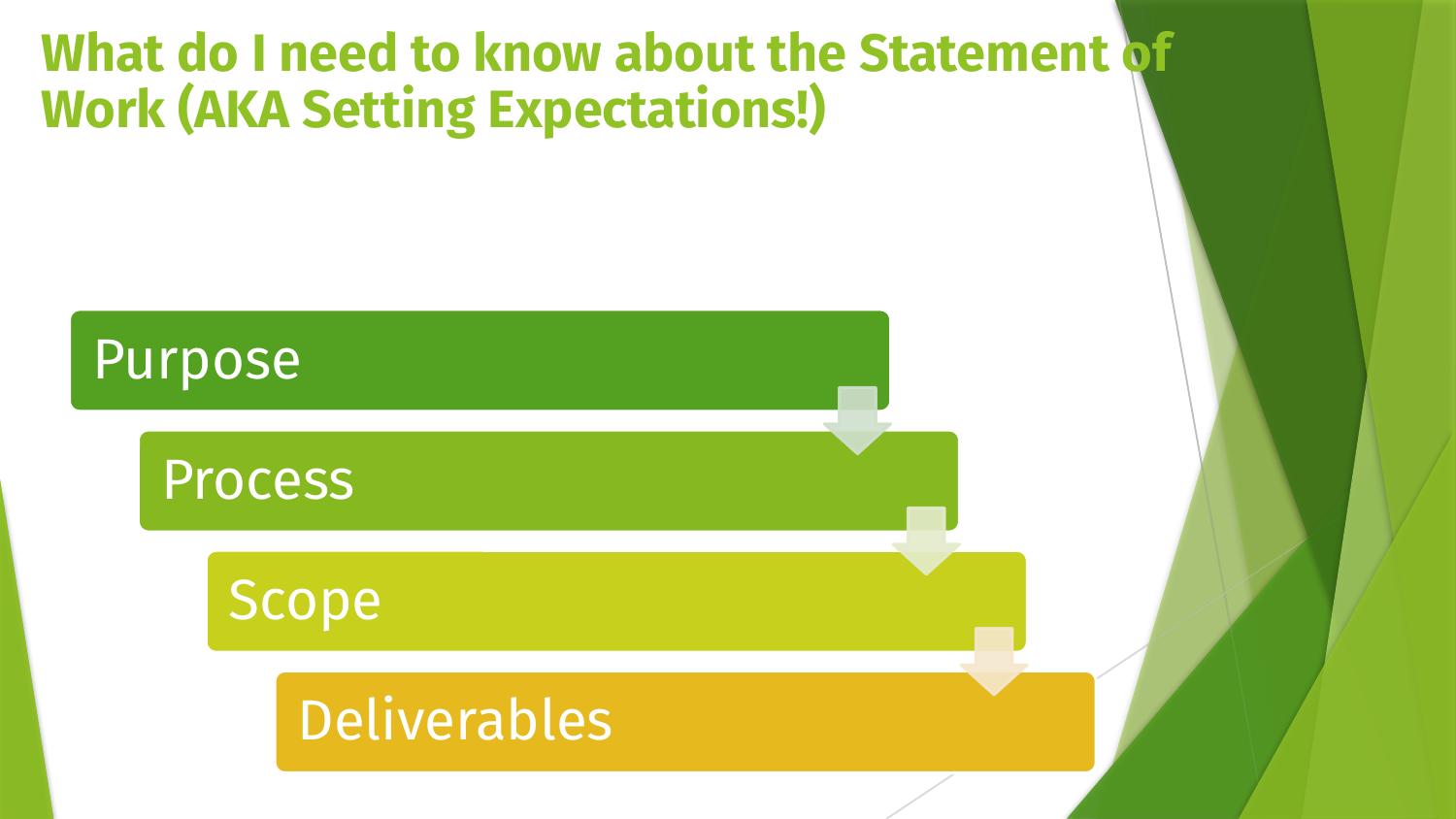

# What do I need to know about the Statement of Work (AKA Setting Expectations!)
Purpose
Process
Scope
Deliverables